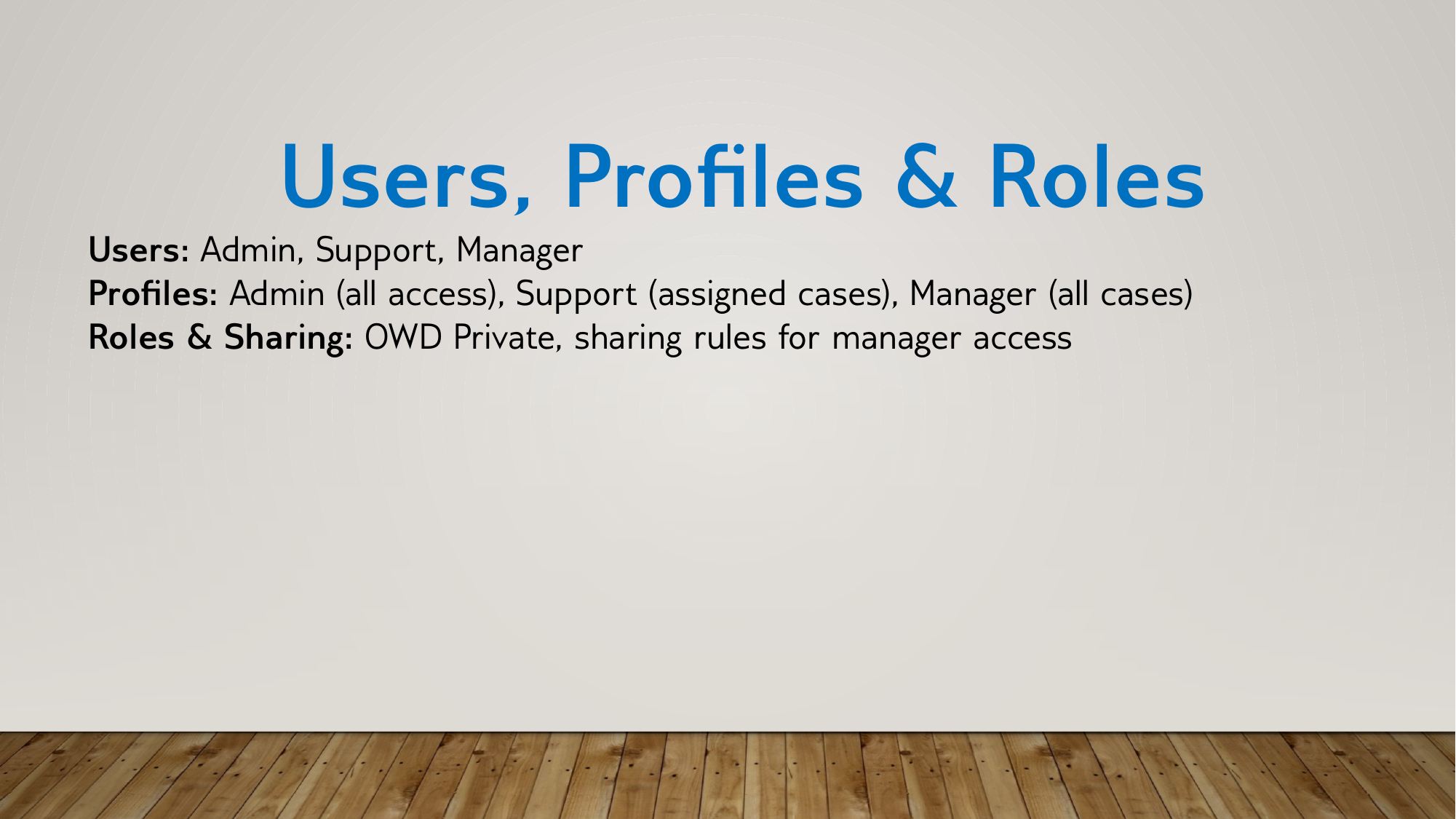

Users, Profiles & Roles
Users: Admin, Support, Manager
Profiles: Admin (all access), Support (assigned cases), Manager (all cases)
Roles & Sharing: OWD Private, sharing rules for manager access